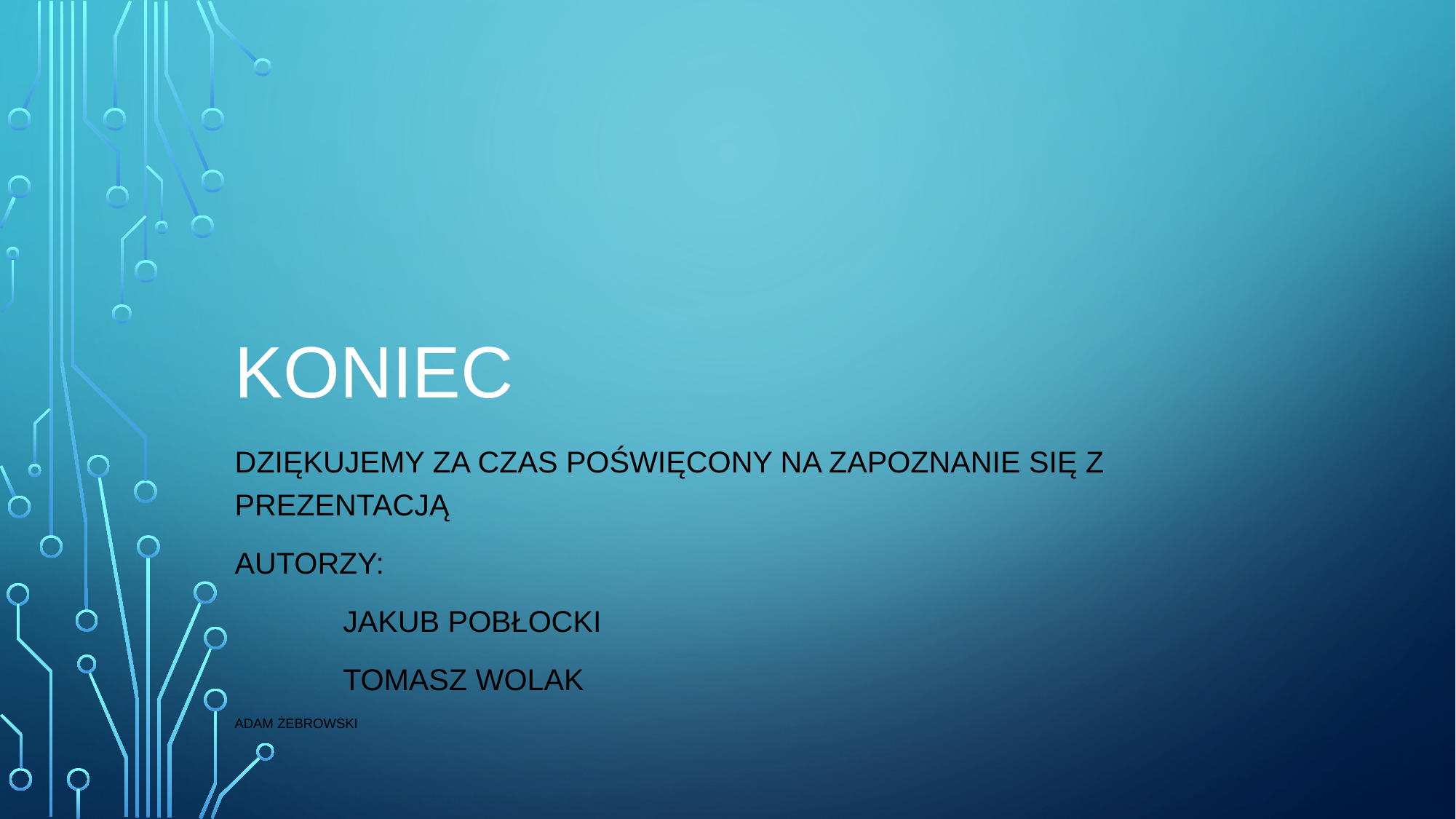

# KONIEC
Dziękujemy za czas poświęcony na zapoznanie się z prezentacją
Autorzy:
	Jakub Pobłocki
		Tomasz Wolak
Adam Żebrowski